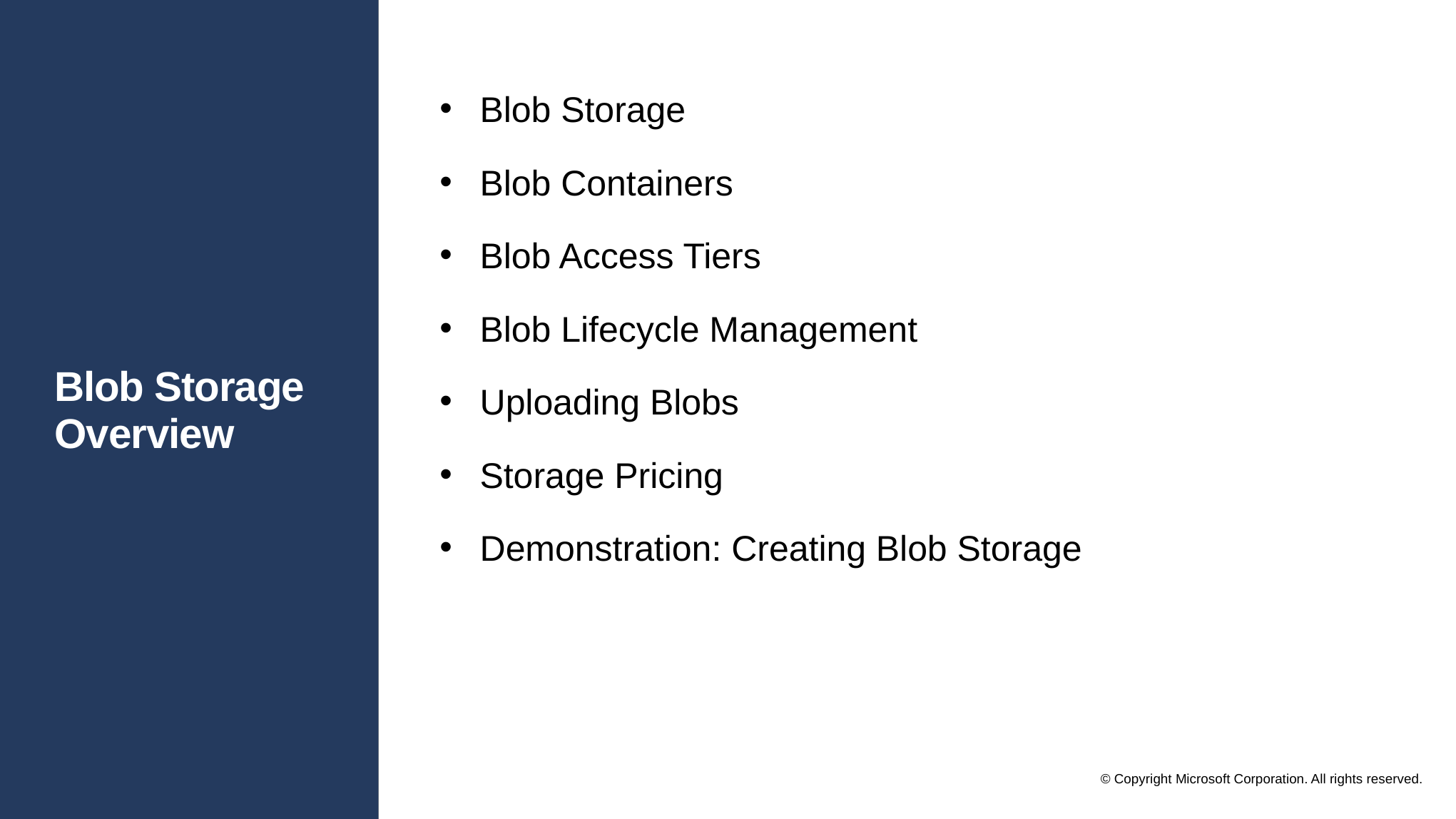

Blob Storage
Blob Containers
Blob Access Tiers
Blob Lifecycle Management
Uploading Blobs
Storage Pricing
Demonstration: Creating Blob Storage
# Blob Storage Overview